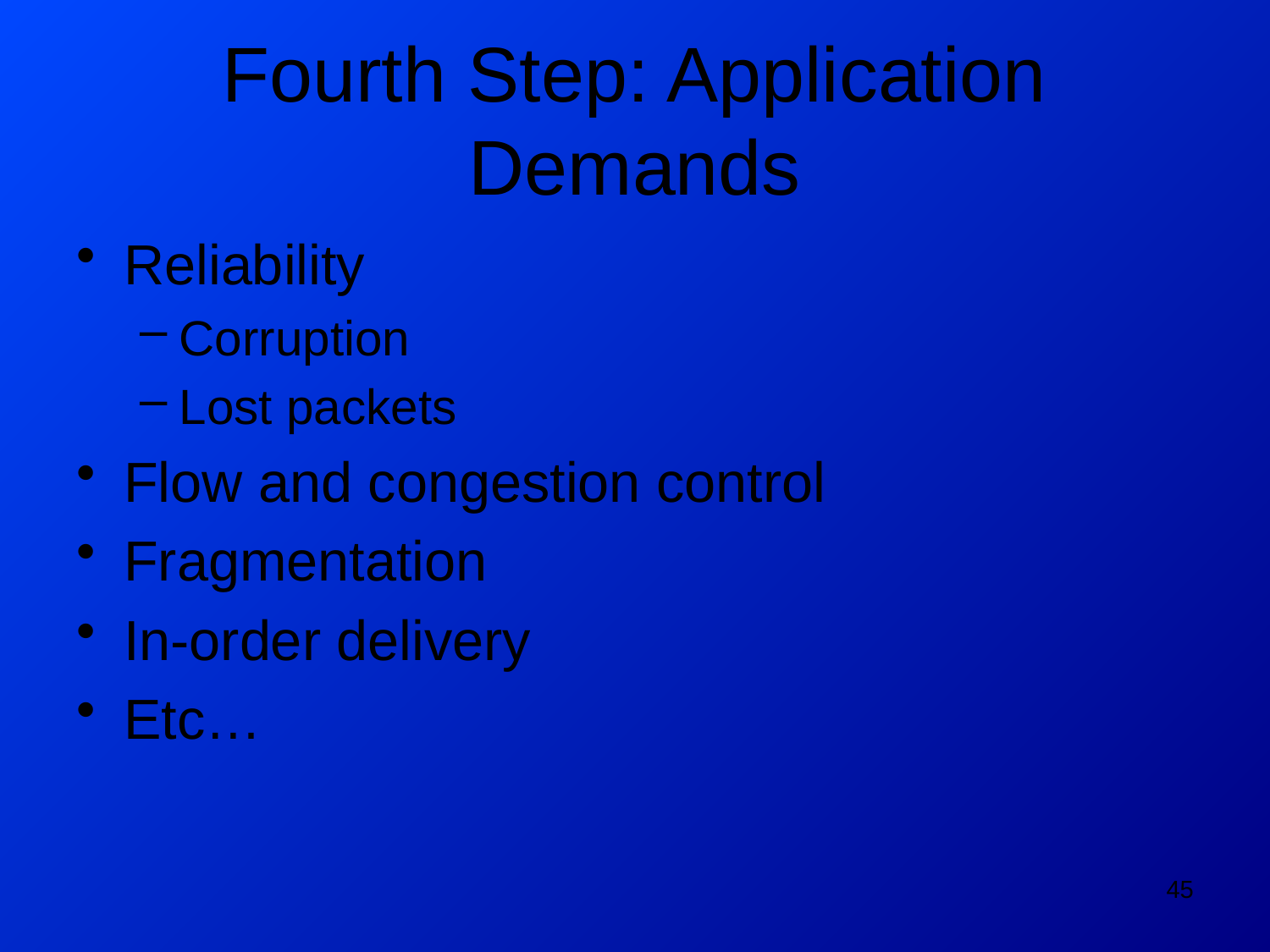

# Fourth Step: Application Demands
Reliability
Corruption
Lost packets
Flow and congestion control
Fragmentation
In-order delivery
Etc…

45